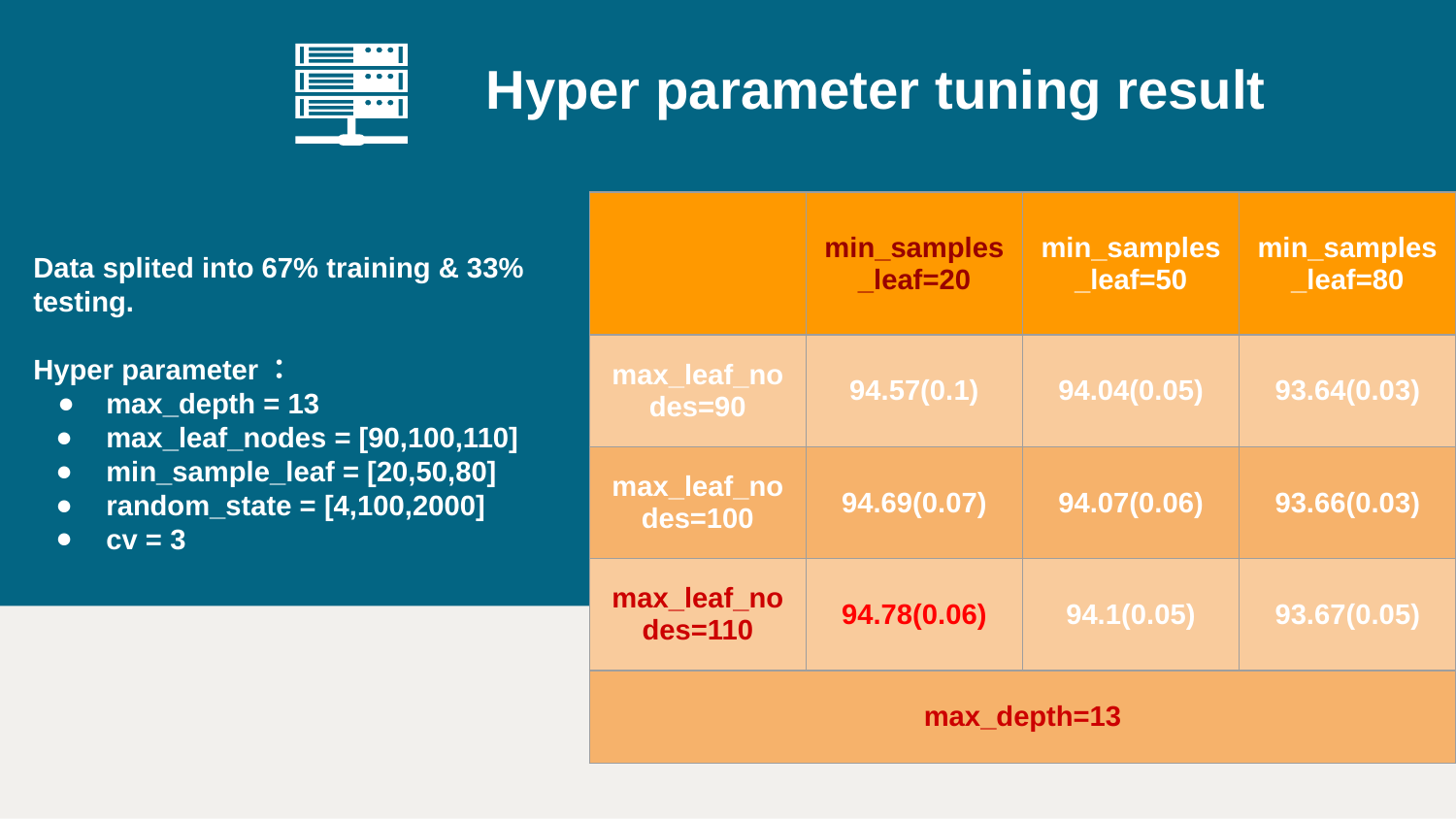

Hyper parameter tuning result

|  | min\_samples\_leaf=20 | min\_samples\_leaf=50 | min\_samples\_leaf=80 |
| --- | --- | --- | --- |
| max\_leaf\_nodes=90 | 94.57(0.1) | 94.04(0.05) | 93.64(0.03) |
| max\_leaf\_nodes=100 | 94.69(0.07) | 94.07(0.06) | 93.66(0.03) |
| max\_leaf\_nodes=110 | 94.78(0.06) | 94.1(0.05) | 93.67(0.05) |
| max\_depth=13 |  |  |  |
Data splited into 67% training & 33% testing.

Hyper parameter：
max_depth = 13
max_leaf_nodes = [90,100,110]
min_sample_leaf = [20,50,80]
random_state = [4,100,2000]
cv = 3